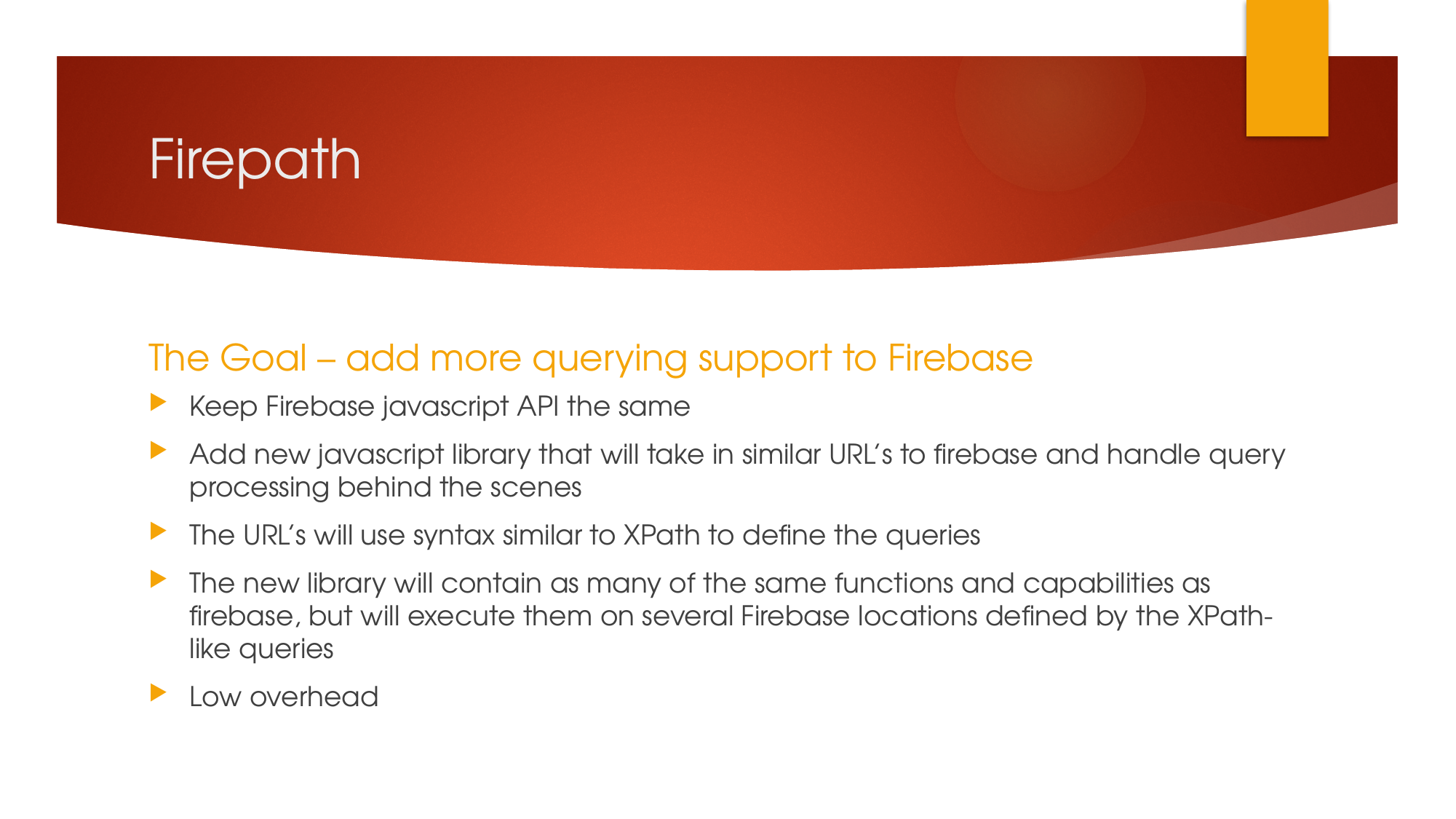

# Firepath
The Goal – add more querying support to Firebase
Keep Firebase javascript API the same
Add new javascript library that will take in similar URL’s to firebase and handle query processing behind the scenes
The URL’s will use syntax similar to XPath to define the queries
The new library will contain as many of the same functions and capabilities as firebase, but will execute them on several Firebase locations defined by the XPath-like queries
Low overhead